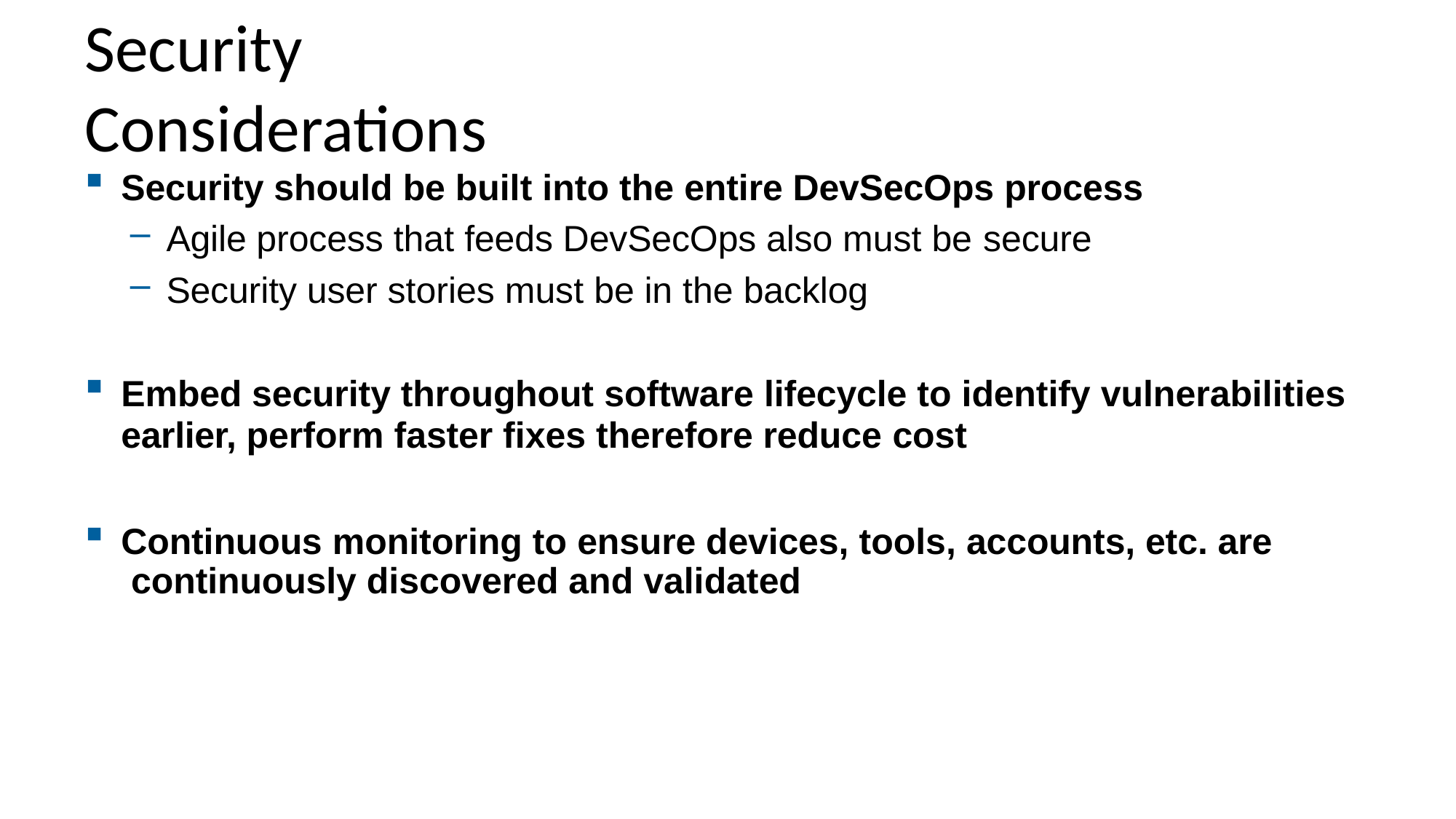

# Security Considerations
Security should be built into the entire DevSecOps process
Agile process that feeds DevSecOps also must be secure
Security user stories must be in the backlog

Embed security throughout software lifecycle to identify vulnerabilities
earlier, perform faster fixes therefore reduce cost

Continuous monitoring to ensure devices, tools, accounts, etc. are  continuously discovered and validated